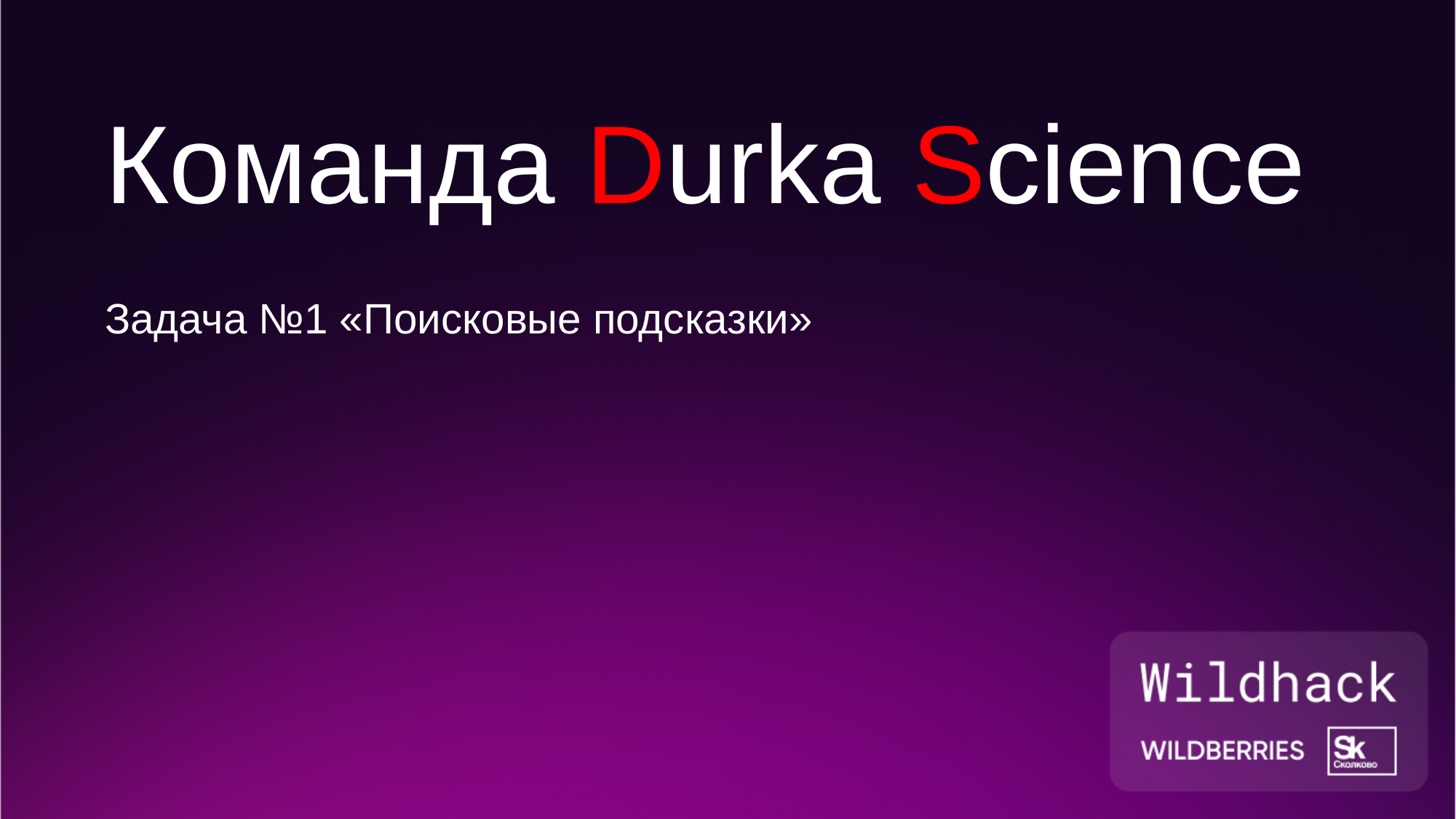

# Команда Durka Science Задача №1 «Поисковые подсказки»